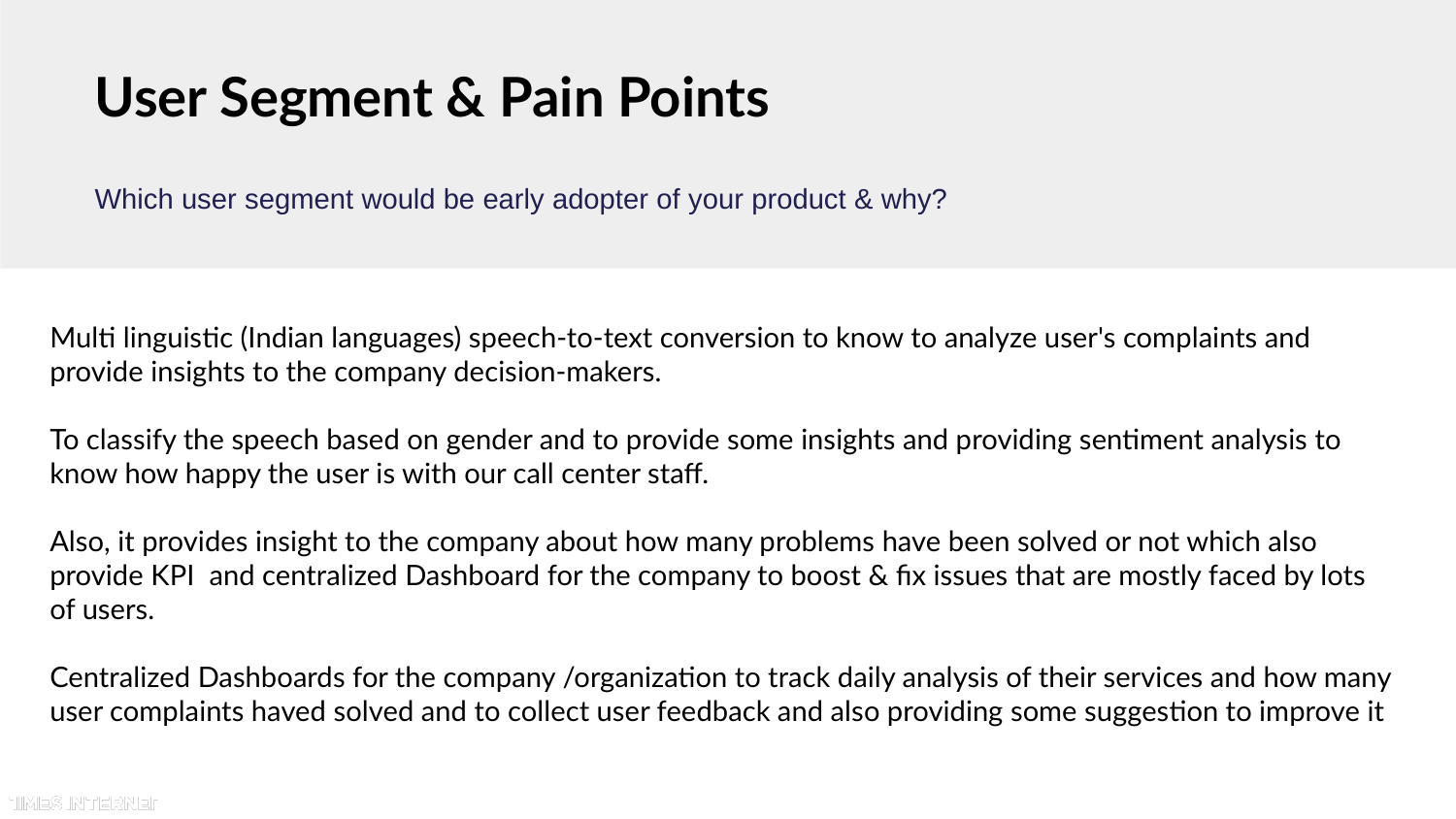

# User Segment & Pain Points
Which user segment would be early adopter of your product & why?
Multi linguistic (Indian languages) speech-to-text conversion to know to analyze user's complaints and provide insights to the company decision-makers.

To classify the speech based on gender and to provide some insights and providing sentiment analysis to know how happy the user is with our call center staff.

Also, it provides insight to the company about how many problems have been solved or not which also
provide KPI  and centralized Dashboard for the company to boost & fix issues that are mostly faced by lots of users.

Centralized Dashboards for the company /organization to track daily analysis of their services and how many user complaints haved solved and to collect user feedback and also providing some suggestion to improve it